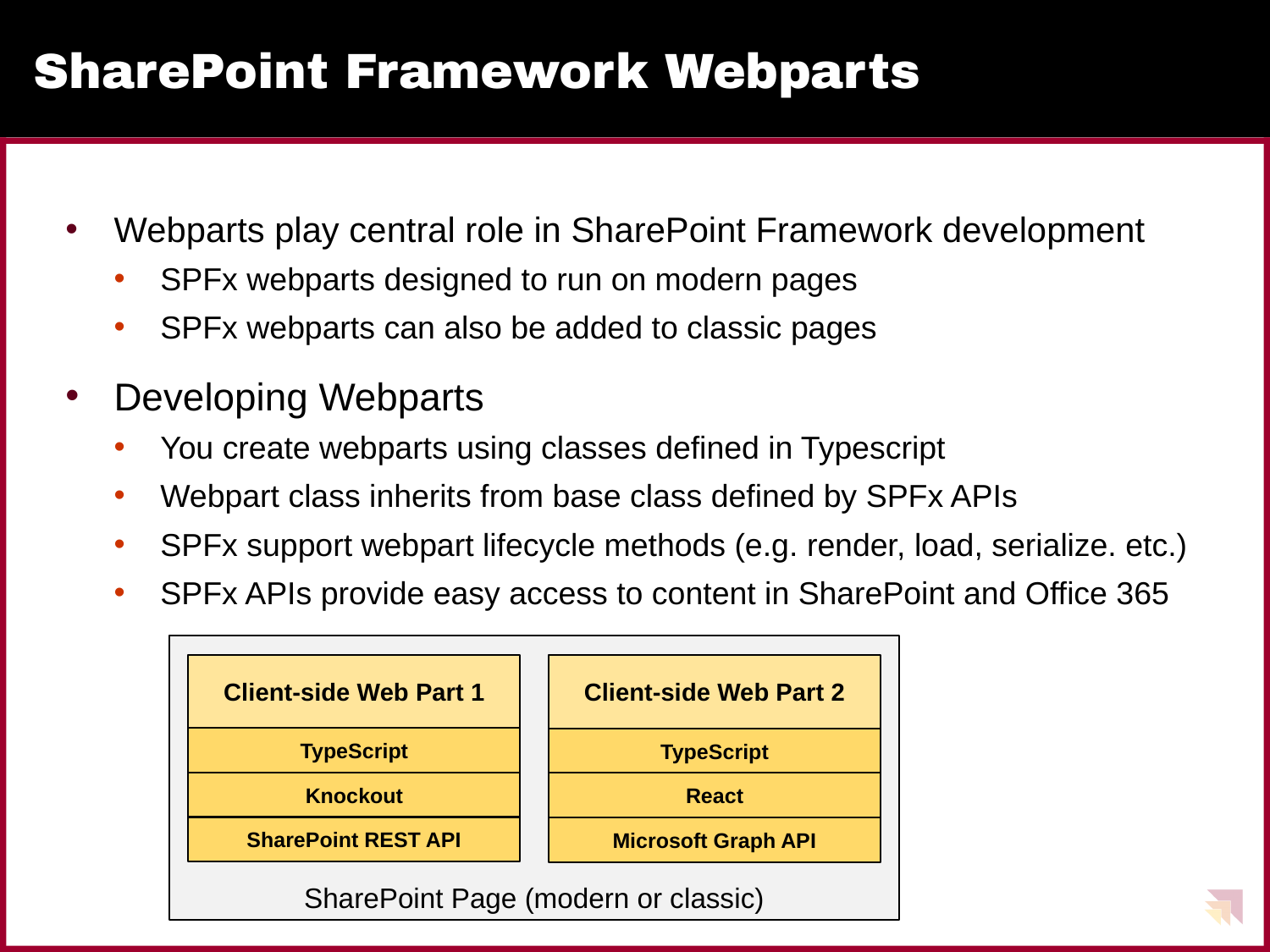

# SharePoint Framework Webparts
Webparts play central role in SharePoint Framework development
SPFx webparts designed to run on modern pages
SPFx webparts can also be added to classic pages
Developing Webparts
You create webparts using classes defined in Typescript
Webpart class inherits from base class defined by SPFx APIs
SPFx support webpart lifecycle methods (e.g. render, load, serialize. etc.)
SPFx APIs provide easy access to content in SharePoint and Office 365
SharePoint Page (modern or classic)
Client-side Web Part 1
Client-side Web Part 2
TypeScript
TypeScript
Knockout
React
SharePoint REST API
Microsoft Graph API